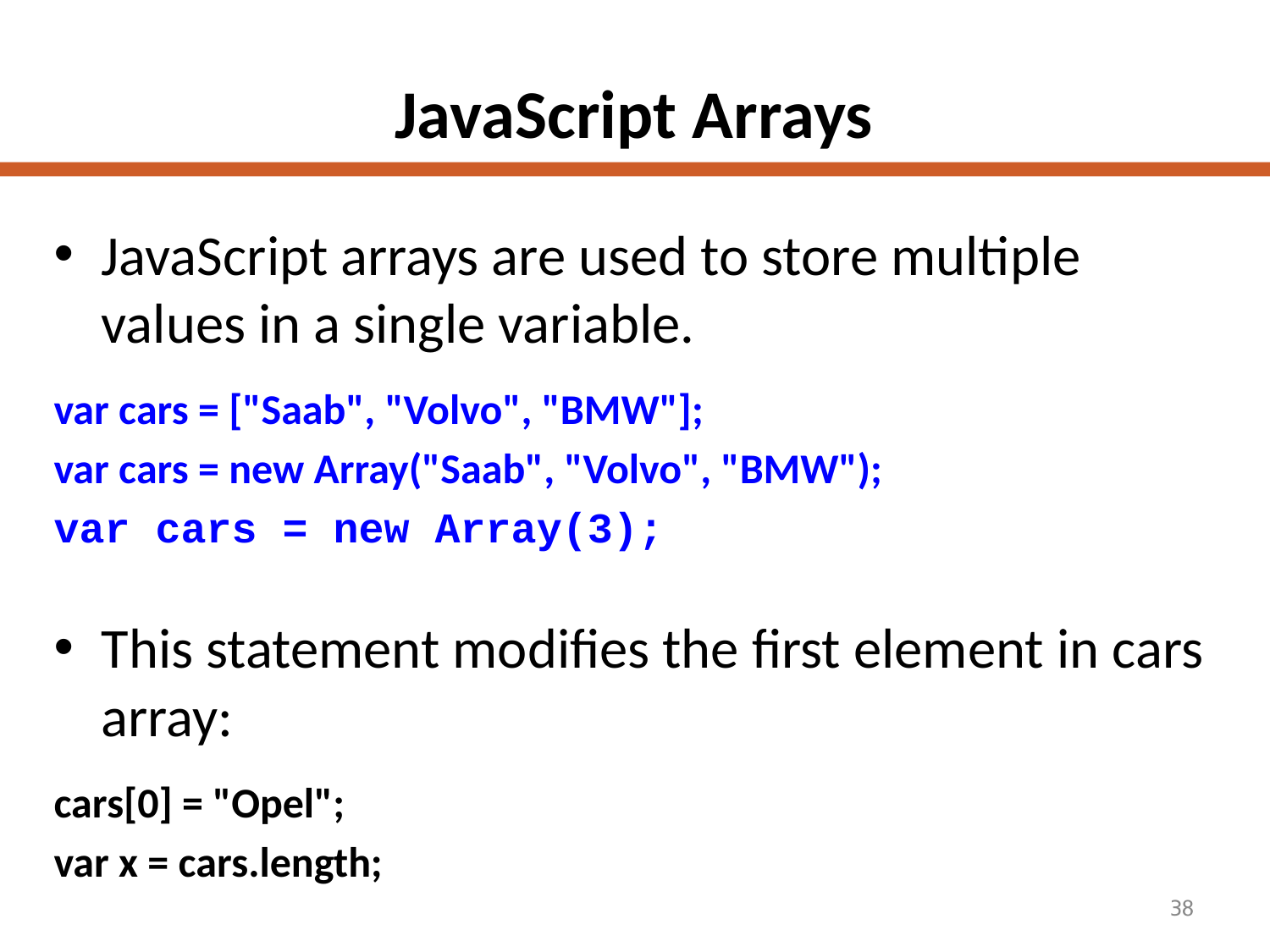

# JavaScript Arrays
JavaScript arrays are used to store multiple values in a single variable.

var cars = ["Saab", "Volvo", "BMW"];
var cars = new Array("Saab", "Volvo", "BMW");
var cars = new Array(3);

This statement modifies the first element in cars array:

cars[0] = "Opel";
var x = cars.length;
38